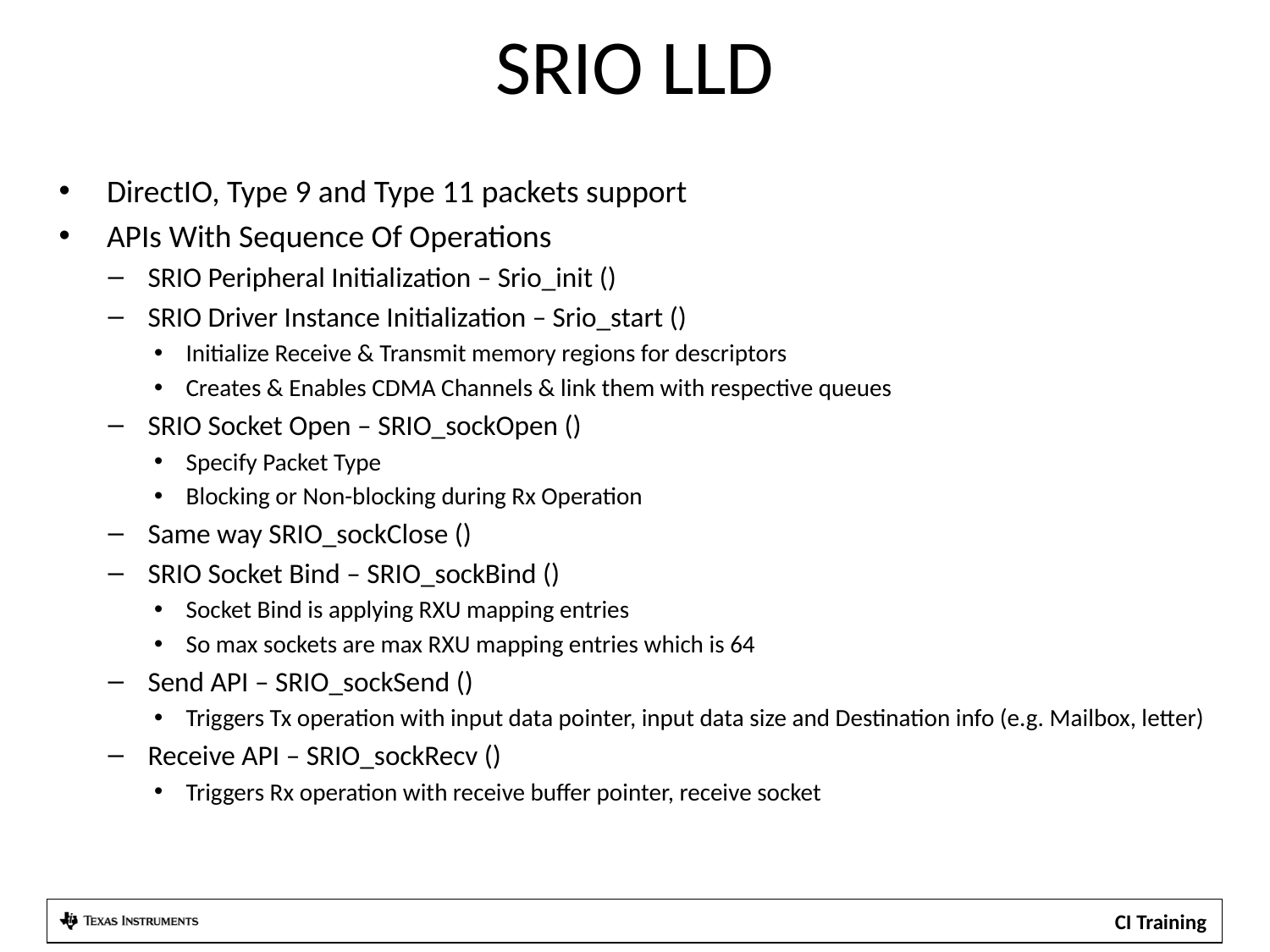

# SRIO LLD
DirectIO, Type 9 and Type 11 packets support
APIs With Sequence Of Operations
SRIO Peripheral Initialization – Srio_init ()
SRIO Driver Instance Initialization – Srio_start ()
Initialize Receive & Transmit memory regions for descriptors
Creates & Enables CDMA Channels & link them with respective queues
SRIO Socket Open – SRIO_sockOpen ()
Specify Packet Type
Blocking or Non-blocking during Rx Operation
Same way SRIO_sockClose ()
SRIO Socket Bind – SRIO_sockBind ()
Socket Bind is applying RXU mapping entries
So max sockets are max RXU mapping entries which is 64
Send API – SRIO_sockSend ()
Triggers Tx operation with input data pointer, input data size and Destination info (e.g. Mailbox, letter)
Receive API – SRIO_sockRecv ()
Triggers Rx operation with receive buffer pointer, receive socket